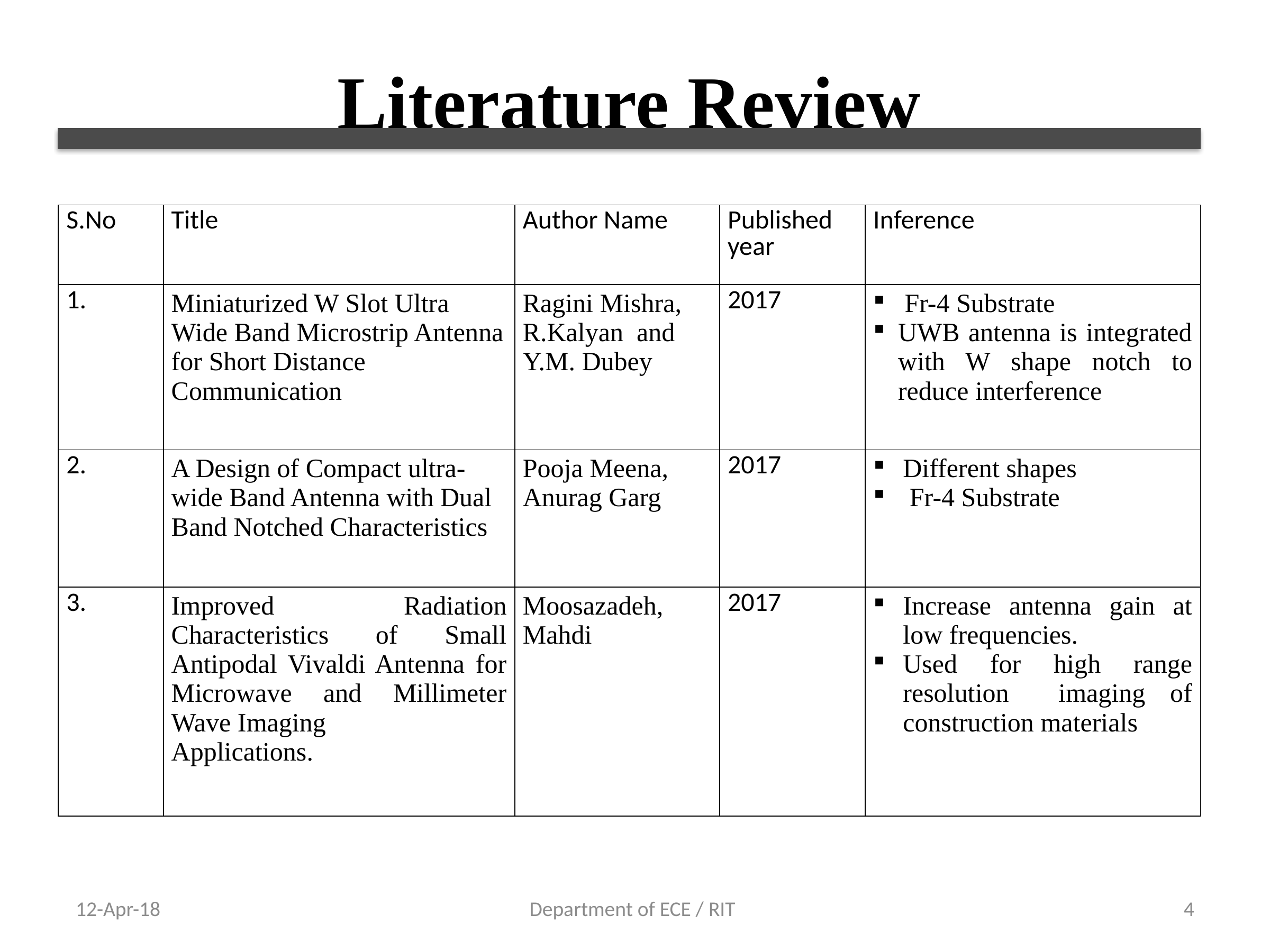

# Literature Review

| S.No | Title | Author Name | Published year | Inference |
| --- | --- | --- | --- | --- |
| 1. | Miniaturized W Slot Ultra Wide Band Microstrip Antenna for Short Distance Communication | Ragini Mishra, R.Kalyan and Y.M. Dubey | 2017 | Fr-4 Substrate UWB antenna is integrated with W shape notch to reduce interference |
| 2. | A Design of Compact ultra-wide Band Antenna with Dual Band Notched Characteristics | Pooja Meena, Anurag Garg | 2017 | Different shapes Fr-4 Substrate |
| 3. | Improved Radiation Characteristics of Small Antipodal Vivaldi Antenna for Microwave and Millimeter Wave Imaging Applications. | Moosazadeh, Mahdi | 2017 | Increase antenna gain at low frequencies. Used for high range resolution imaging of construction materials |

12-Apr-18
Department of ECE / RIT
4